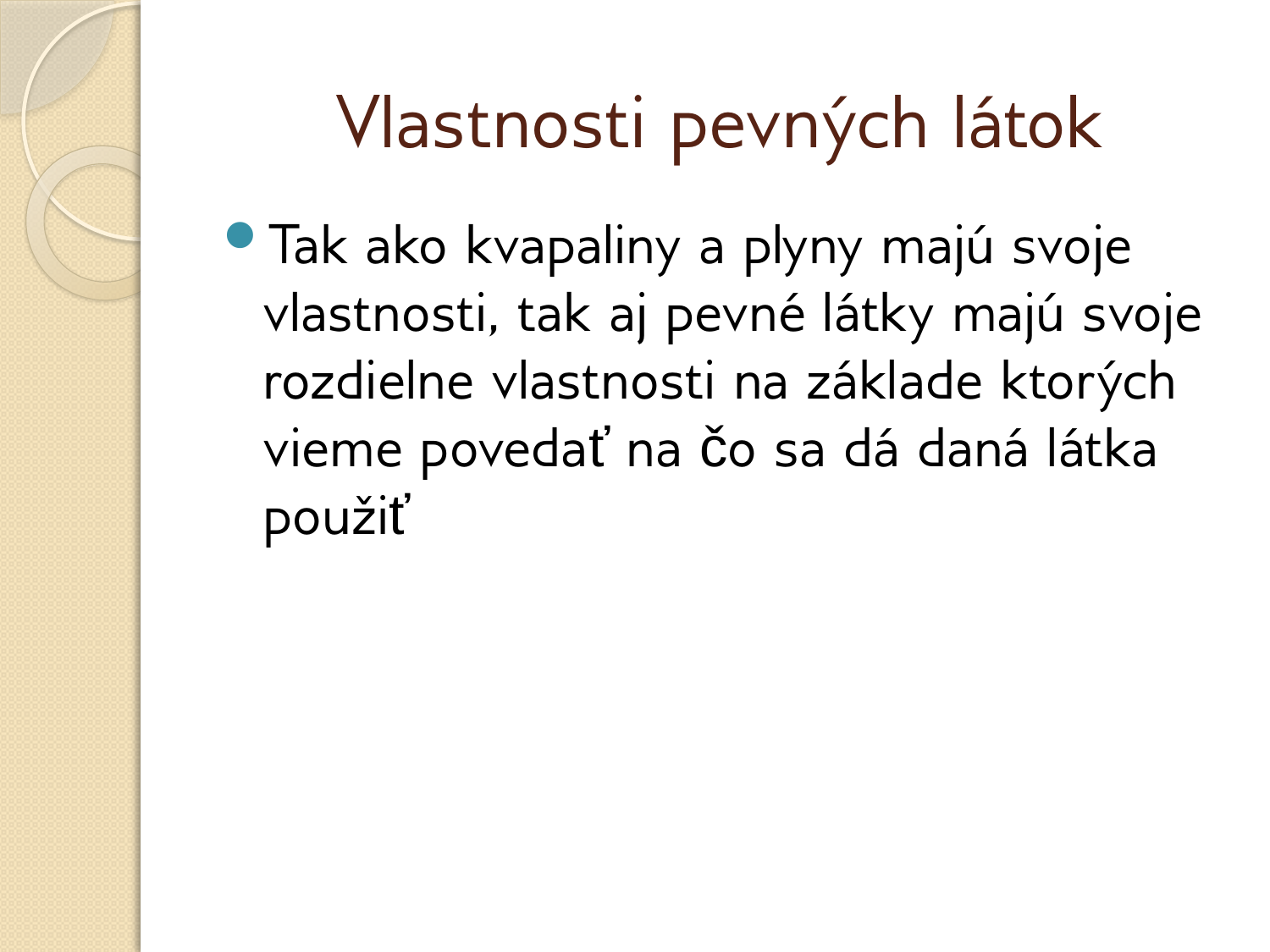

# Vlastnosti pevných látok
Tak ako kvapaliny a plyny majú svoje vlastnosti, tak aj pevné látky majú svoje rozdielne vlastnosti na základe ktorých vieme povedať na čo sa dá daná látka použiť